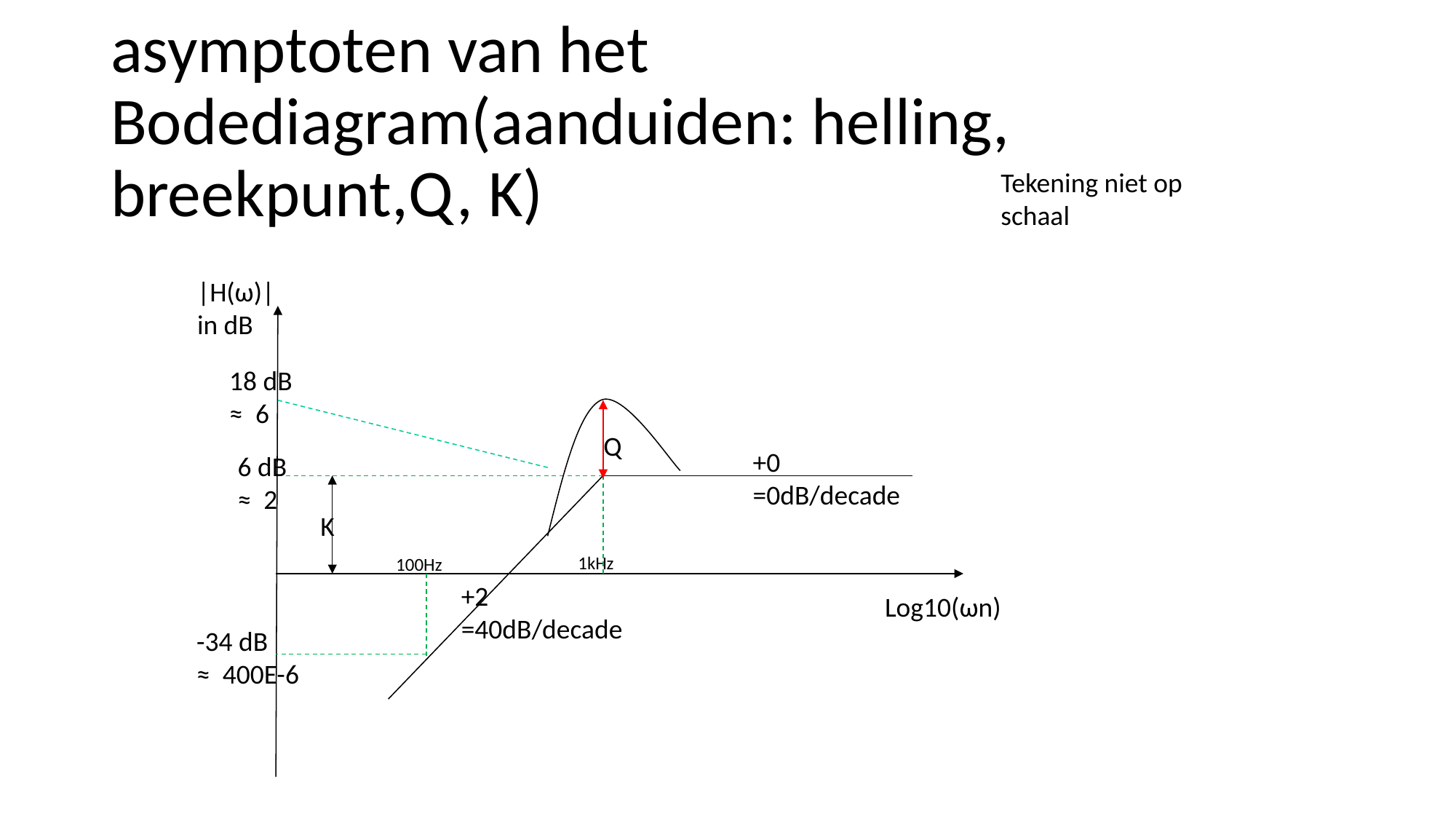

asymptoten van het Bodediagram(aanduiden: helling, breekpunt,Q, K)
Tekening niet op schaal

|H(ω)|
in dB
18 dB
≈  6

Q
+0
=0dB/decade
6 dB
≈  2
K
1kHz
100Hz
+2
=40dB/decade
Log10(ωn)
-34 dB
≈  400E-6